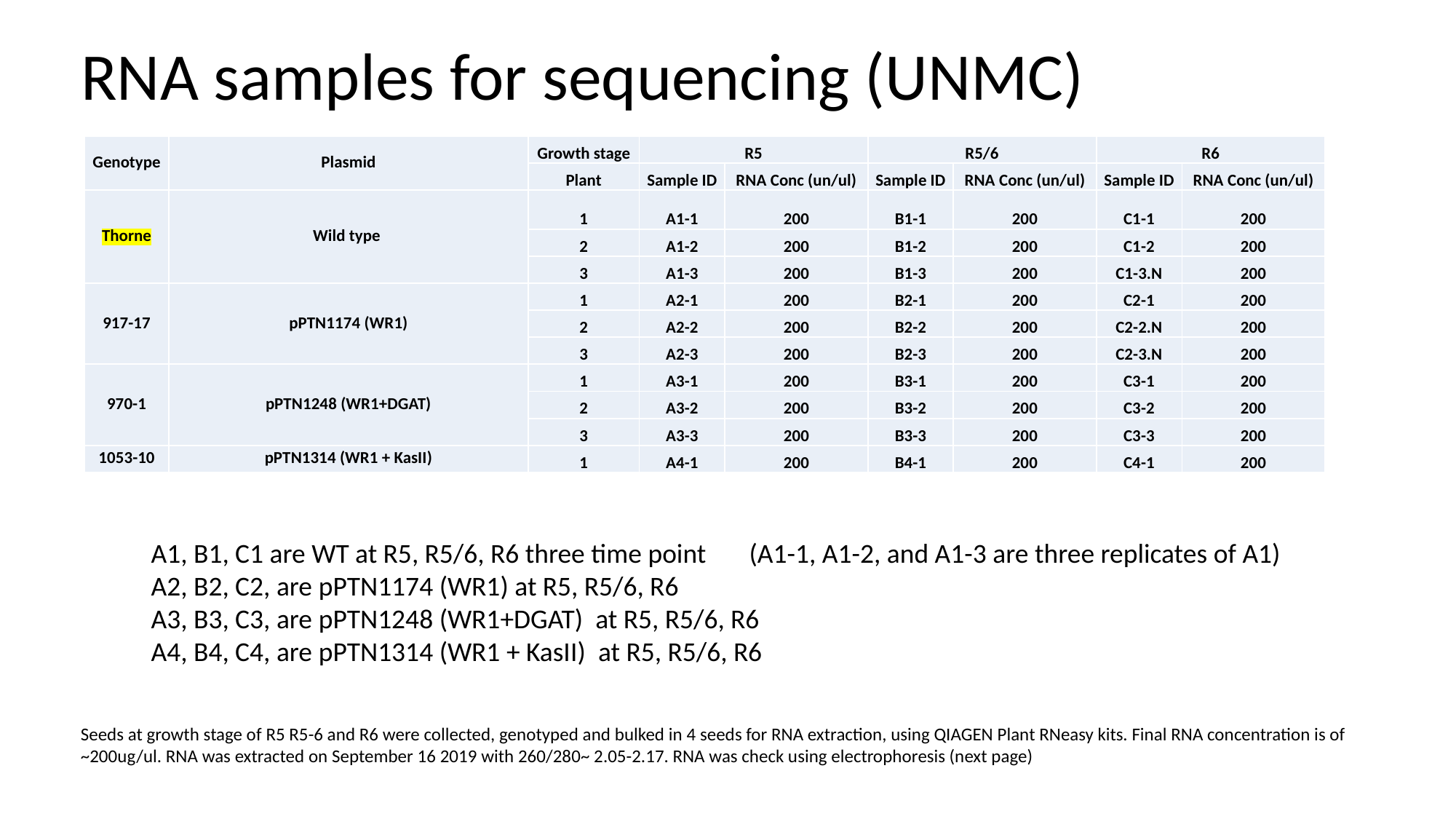

# RNA samples for sequencing (UNMC)
| Genotype | Plasmid | Growth stage | R5 |  | R5/6 |  | R6 |  |
| --- | --- | --- | --- | --- | --- | --- | --- | --- |
|  |  | Plant | Sample ID | RNA Conc (un/ul) | Sample ID | RNA Conc (un/ul) | Sample ID | RNA Conc (un/ul) |
| Thorne | Wild type | 1 | A1-1 | 200 | B1-1 | 200 | C1-1 | 200 |
|  |  | 2 | A1-2 | 200 | B1-2 | 200 | C1-2 | 200 |
|  |  | 3 | A1-3 | 200 | B1-3 | 200 | C1-3.N | 200 |
| 917-17 | pPTN1174 (WR1) | 1 | A2-1 | 200 | B2-1 | 200 | C2-1 | 200 |
|  |  | 2 | A2-2 | 200 | B2-2 | 200 | C2-2.N | 200 |
|  |  | 3 | A2-3 | 200 | B2-3 | 200 | C2-3.N | 200 |
| 970-1 | pPTN1248 (WR1+DGAT) | 1 | A3-1 | 200 | B3-1 | 200 | C3-1 | 200 |
|  |  | 2 | A3-2 | 200 | B3-2 | 200 | C3-2 | 200 |
|  |  | 3 | A3-3 | 200 | B3-3 | 200 | C3-3 | 200 |
| 1053-10 | pPTN1314 (WR1 + KasII) | 1 | A4-1 | 200 | B4-1 | 200 | C4-1 | 200 |
A1, B1, C1 are WT at R5, R5/6, R6 three time point       (A1-1, A1-2, and A1-3 are three replicates of A1)
A2, B2, C2, are pPTN1174 (WR1) at R5, R5/6, R6
A3, B3, C3, are pPTN1248 (WR1+DGAT)  at R5, R5/6, R6
A4, B4, C4, are pPTN1314 (WR1 + KasII)  at R5, R5/6, R6
Seeds at growth stage of R5 R5-6 and R6 were collected, genotyped and bulked in 4 seeds for RNA extraction, using QIAGEN Plant RNeasy kits. Final RNA concentration is of ~200ug/ul. RNA was extracted on September 16 2019 with 260/280~ 2.05-2.17. RNA was check using electrophoresis (next page)